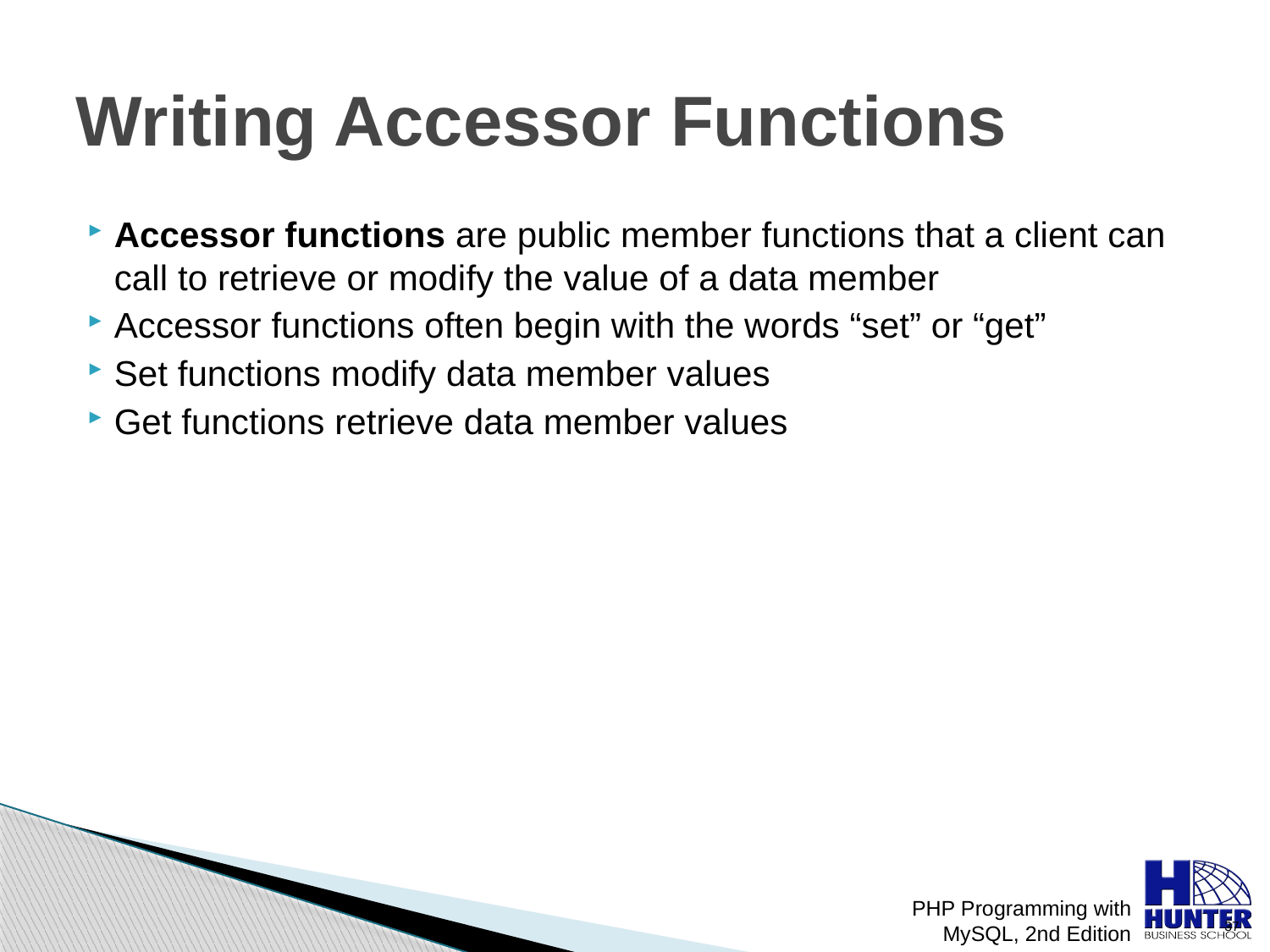

# Writing Accessor Functions
Accessor functions are public member functions that a client can call to retrieve or modify the value of a data member
Accessor functions often begin with the words “set” or “get”
Set functions modify data member values
Get functions retrieve data member values

PHP Programming with MySQL, 2nd Edition
 37